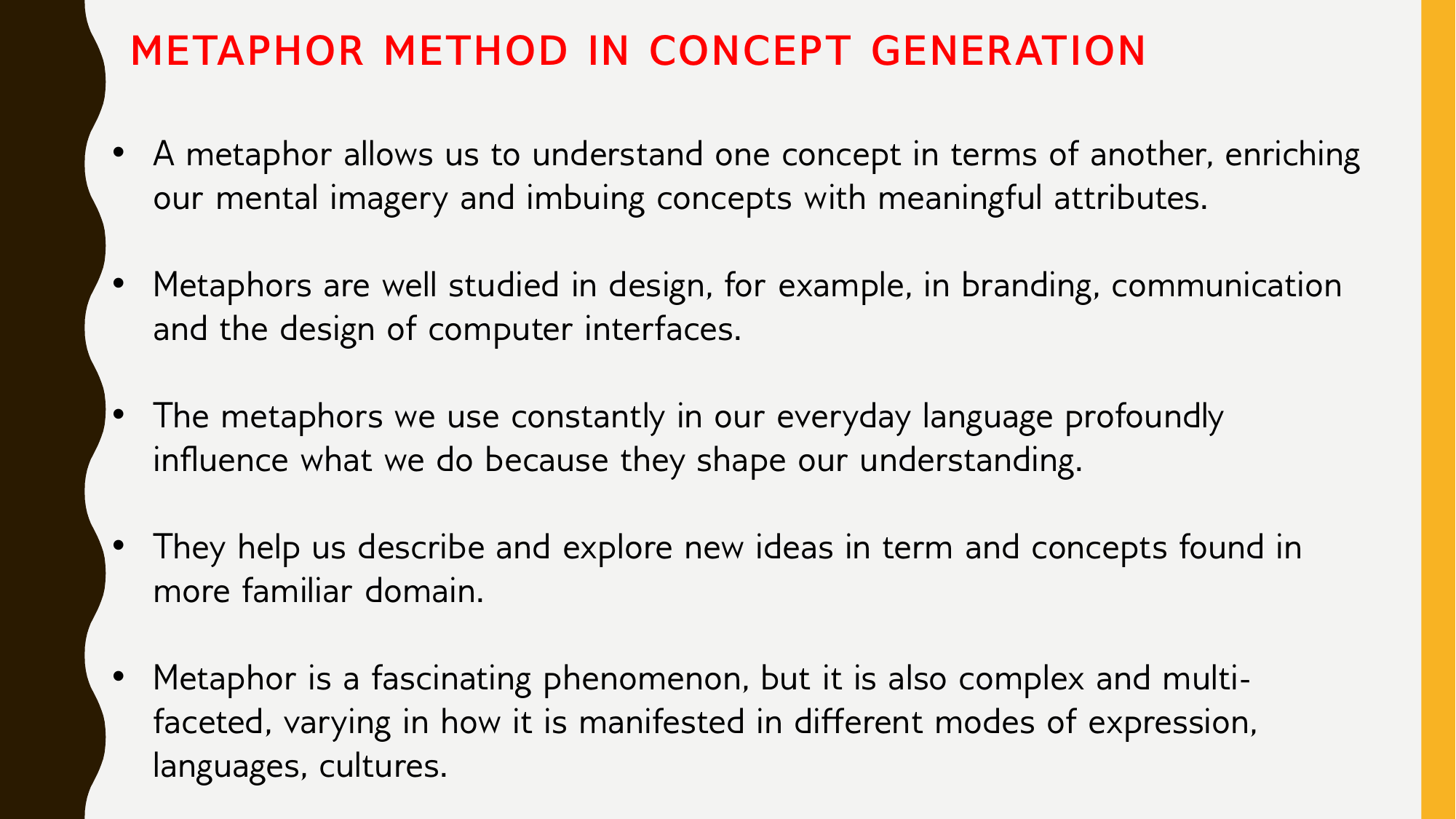

Metaphor Method in Concept generation
A metaphor allows us to understand one concept in terms of another, enriching our mental imagery and imbuing concepts with meaningful attributes.

Metaphors are well studied in design, for example, in branding, communication and the design of computer interfaces.

The metaphors we use constantly in our everyday language profoundly influence what we do because they shape our understanding.

They help us describe and explore new ideas in term and concepts found in more familiar domain.

Metaphor is a fascinating phenomenon, but it is also complex and multi-faceted, varying in how it is manifested in different modes of expression, languages, cultures.